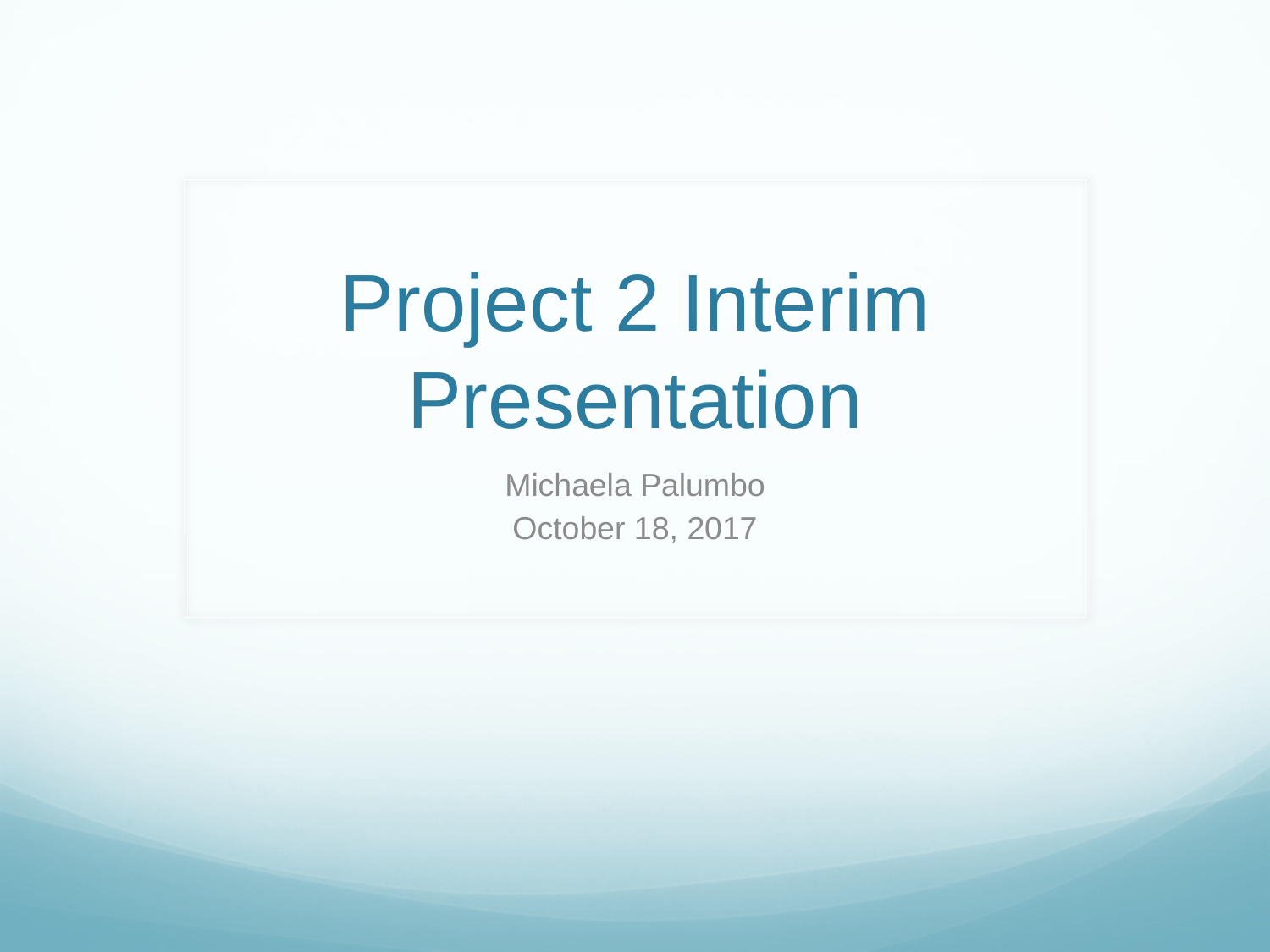

# Project 2 Interim Presentation
Michaela Palumbo
October 18, 2017